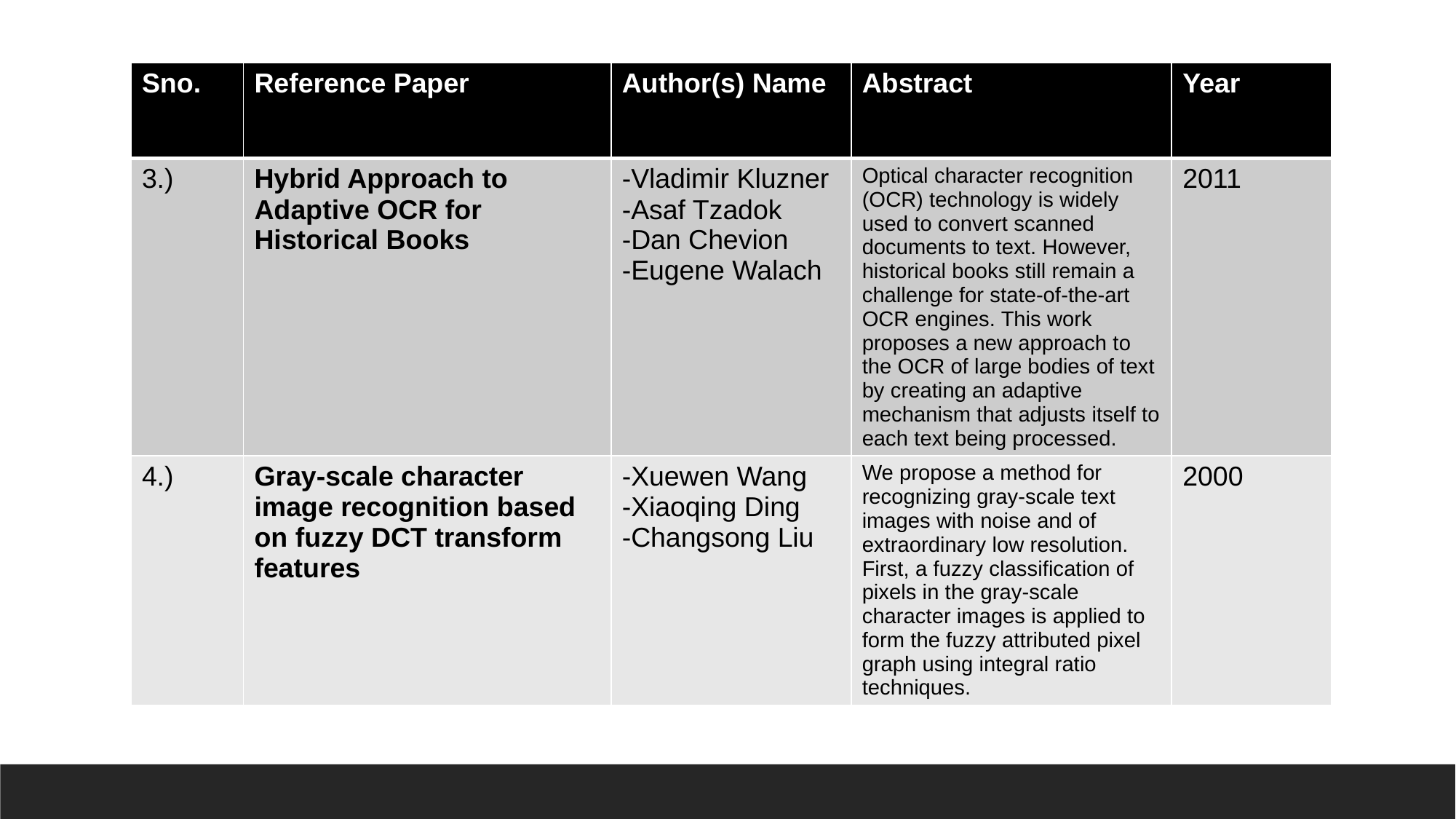

| Sno. | Reference Paper | Author(s) Name | Abstract | Year |
| --- | --- | --- | --- | --- |
| 3.) | Hybrid Approach to Adaptive OCR for Historical Books | -Vladimir Kluzner -Asaf Tzadok -Dan Chevion -Eugene Walach | Optical character recognition (OCR) technology is widely used to convert scanned documents to text. However, historical books still remain a challenge for state-of-the-art OCR engines. This work proposes a new approach to the OCR of large bodies of text by creating an adaptive mechanism that adjusts itself to each text being processed. | 2011 |
| 4.) | Gray-scale character image recognition based on fuzzy DCT transform features | -Xuewen Wang -Xiaoqing Ding -Changsong Liu | We propose a method for recognizing gray-scale text images with noise and of extraordinary low resolution. First, a fuzzy classification of pixels in the gray-scale character images is applied to form the fuzzy attributed pixel graph using integral ratio techniques. | 2000 |